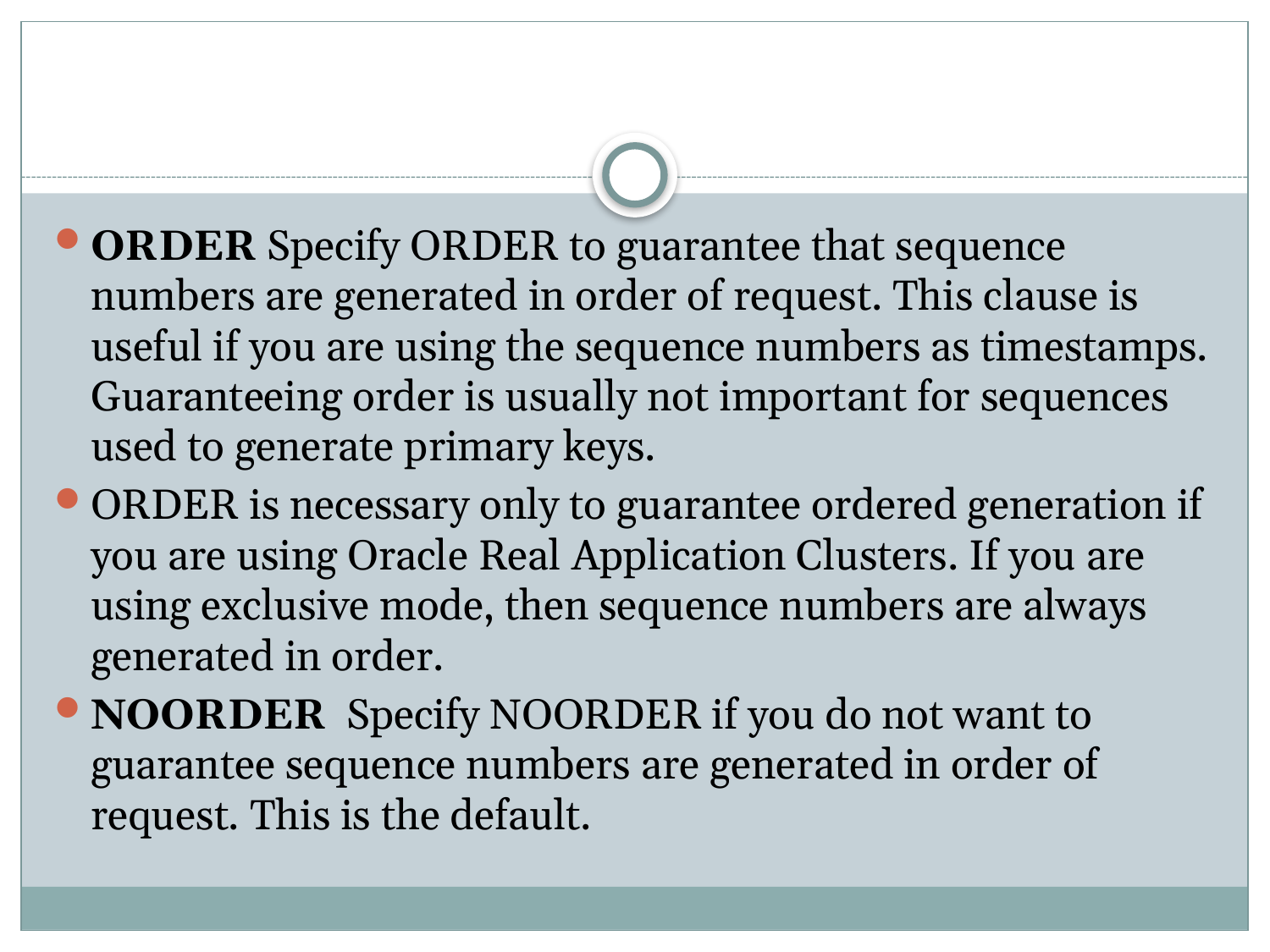

#
ORDER Specify ORDER to guarantee that sequence numbers are generated in order of request. This clause is useful if you are using the sequence numbers as timestamps. Guaranteeing order is usually not important for sequences used to generate primary keys.
ORDER is necessary only to guarantee ordered generation if you are using Oracle Real Application Clusters. If you are using exclusive mode, then sequence numbers are always generated in order.
NOORDER  Specify NOORDER if you do not want to guarantee sequence numbers are generated in order of request. This is the default.